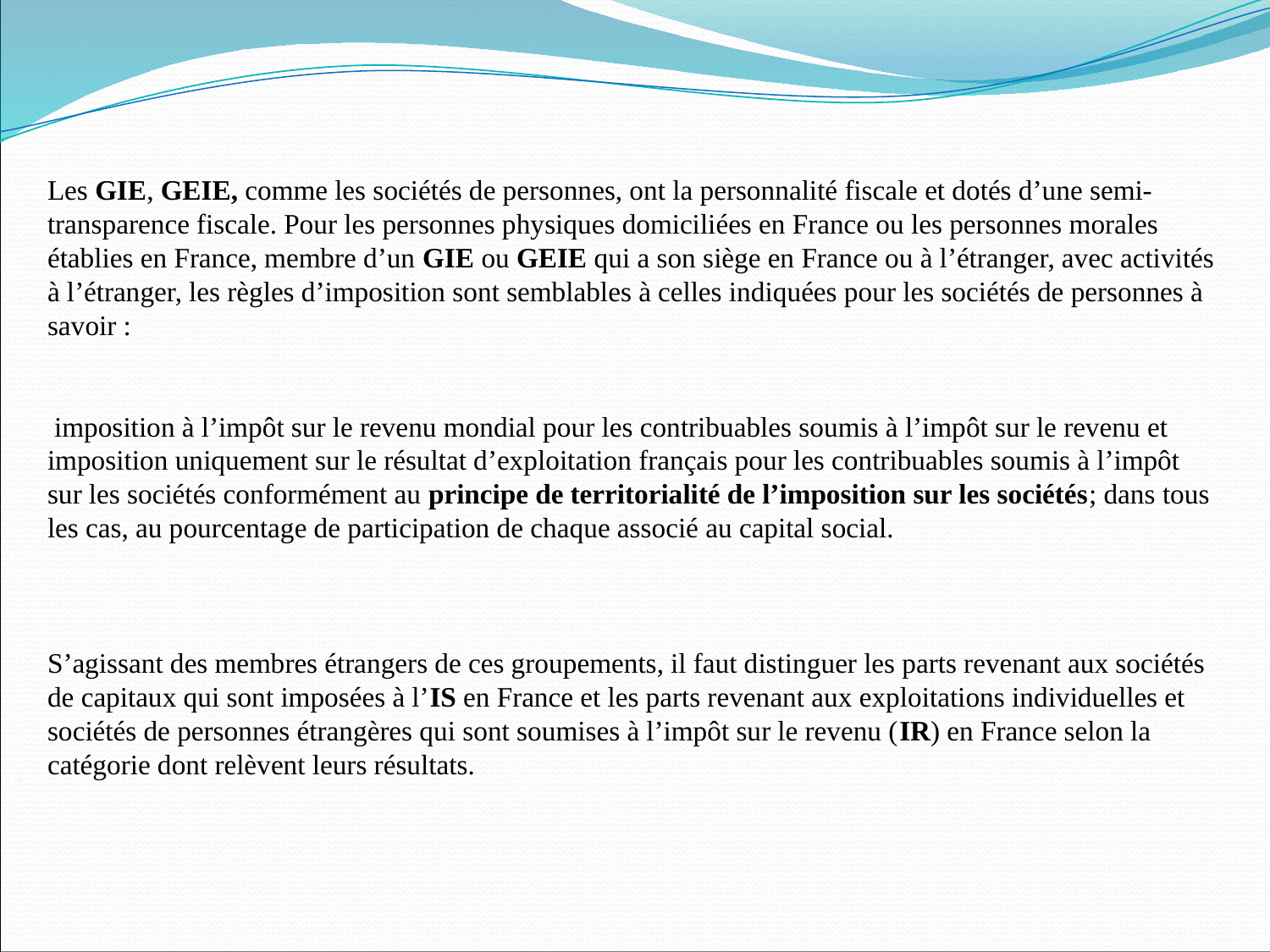

Les GIE, GEIE, comme les sociétés de personnes, ont la personnalité fiscale et dotés d’une semi-transparence fiscale. Pour les personnes physiques domiciliées en France ou les personnes morales établies en France, membre d’un GIE ou GEIE qui a son siège en France ou à l’étranger, avec activités à l’étranger, les règles d’imposition sont semblables à celles indiquées pour les sociétés de personnes à savoir :

 imposition à l’impôt sur le revenu mondial pour les contribuables soumis à l’impôt sur le revenu et imposition uniquement sur le résultat d’exploitation français pour les contribuables soumis à l’impôt sur les sociétés conformément au principe de territorialité de l’imposition sur les sociétés; dans tous les cas, au pourcentage de participation de chaque associé au capital social.

S’agissant des membres étrangers de ces groupements, il faut distinguer les parts revenant aux sociétés de capitaux qui sont imposées à l’IS en France et les parts revenant aux exploitations individuelles et sociétés de personnes étrangères qui sont soumises à l’impôt sur le revenu (IR) en France selon la catégorie dont relèvent leurs résultats.